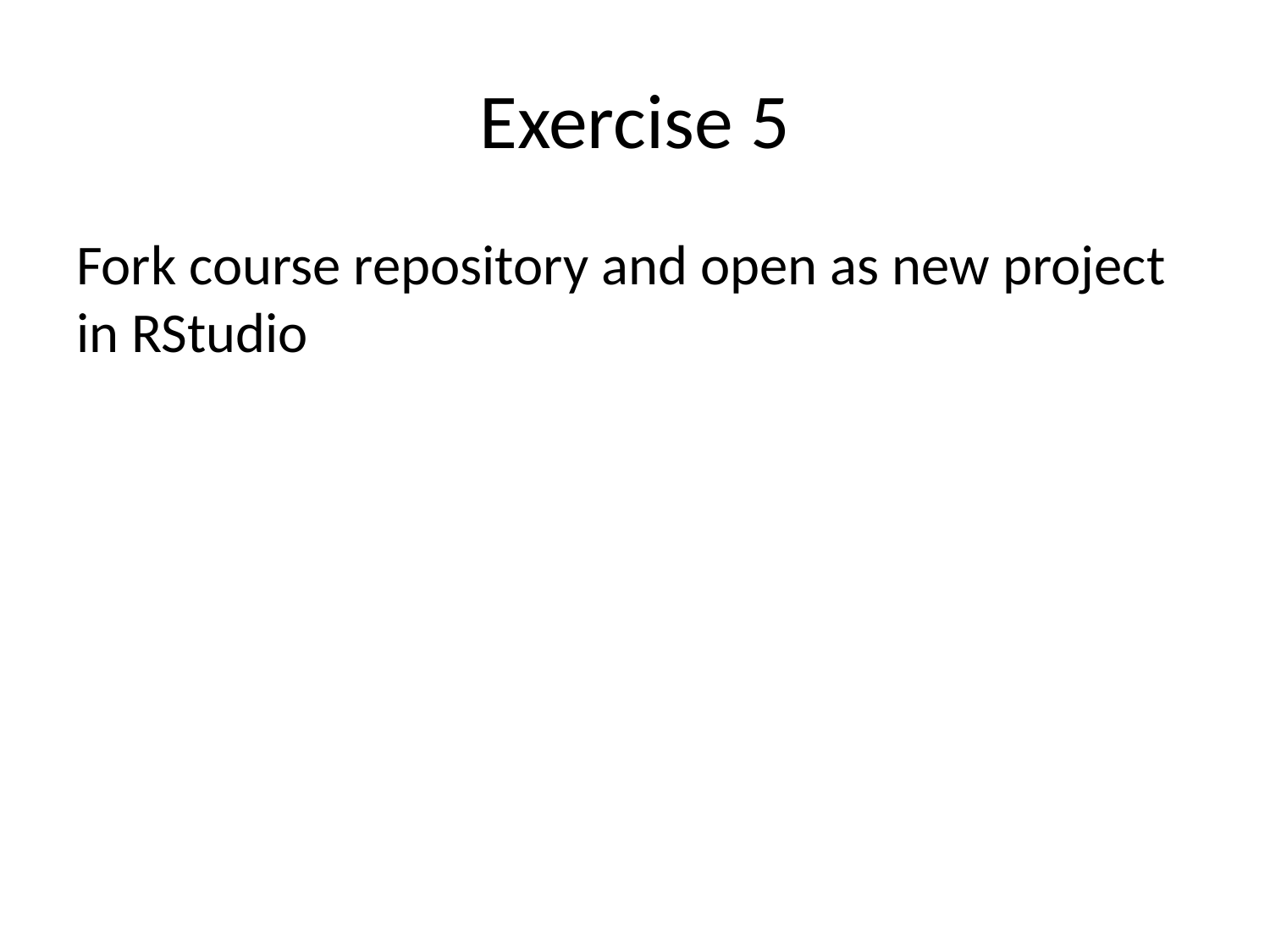

# Exercise 5
Fork course repository and open as new project in RStudio